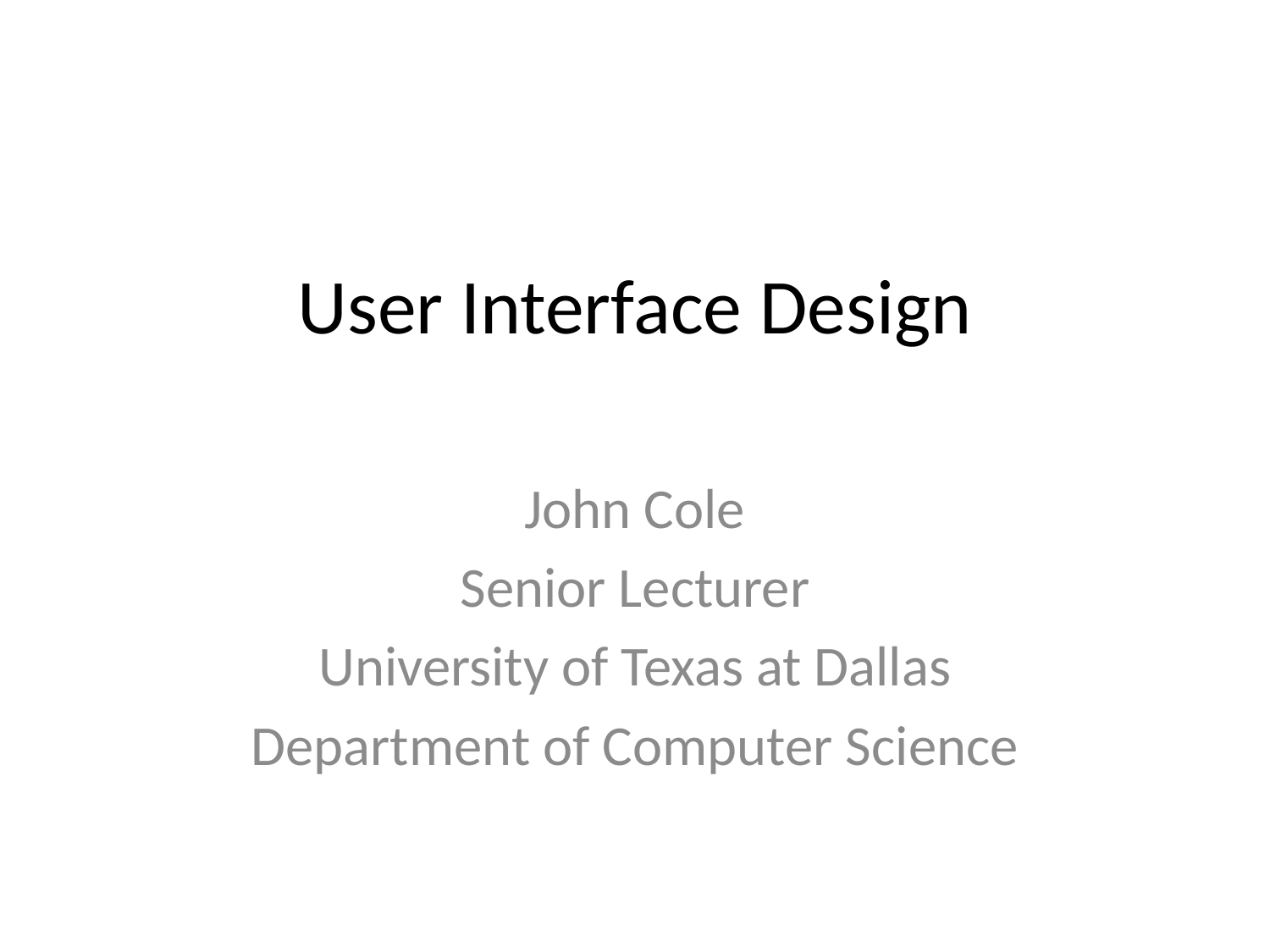

# User Interface Design
John Cole
Senior Lecturer
University of Texas at Dallas
Department of Computer Science